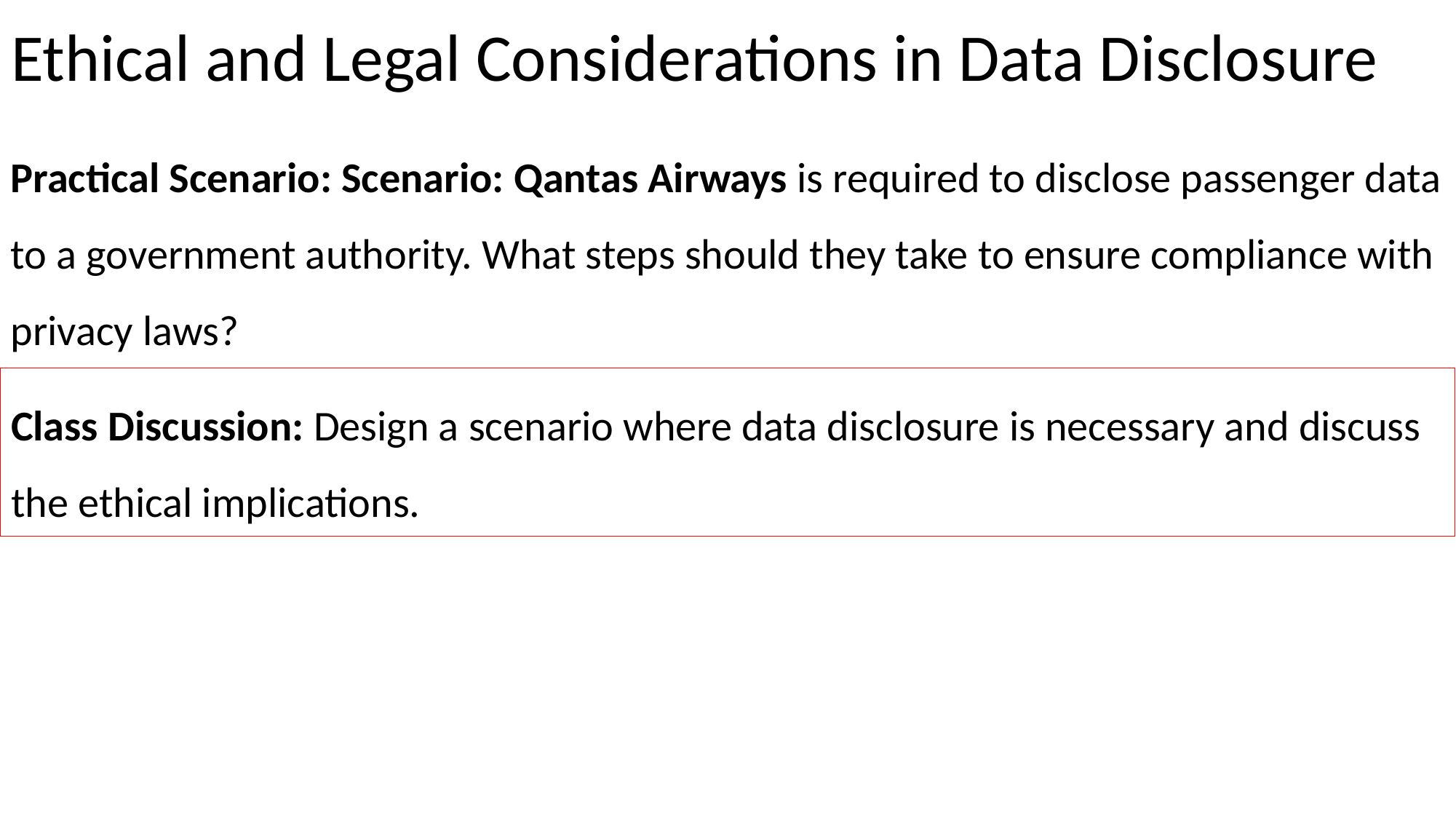

# Ethical and Legal Considerations in Data Disclosure
Practical Scenario: Scenario: Qantas Airways is required to disclose passenger data to a government authority. What steps should they take to ensure compliance with privacy laws?
Class Discussion: Design a scenario where data disclosure is necessary and discuss the ethical implications.